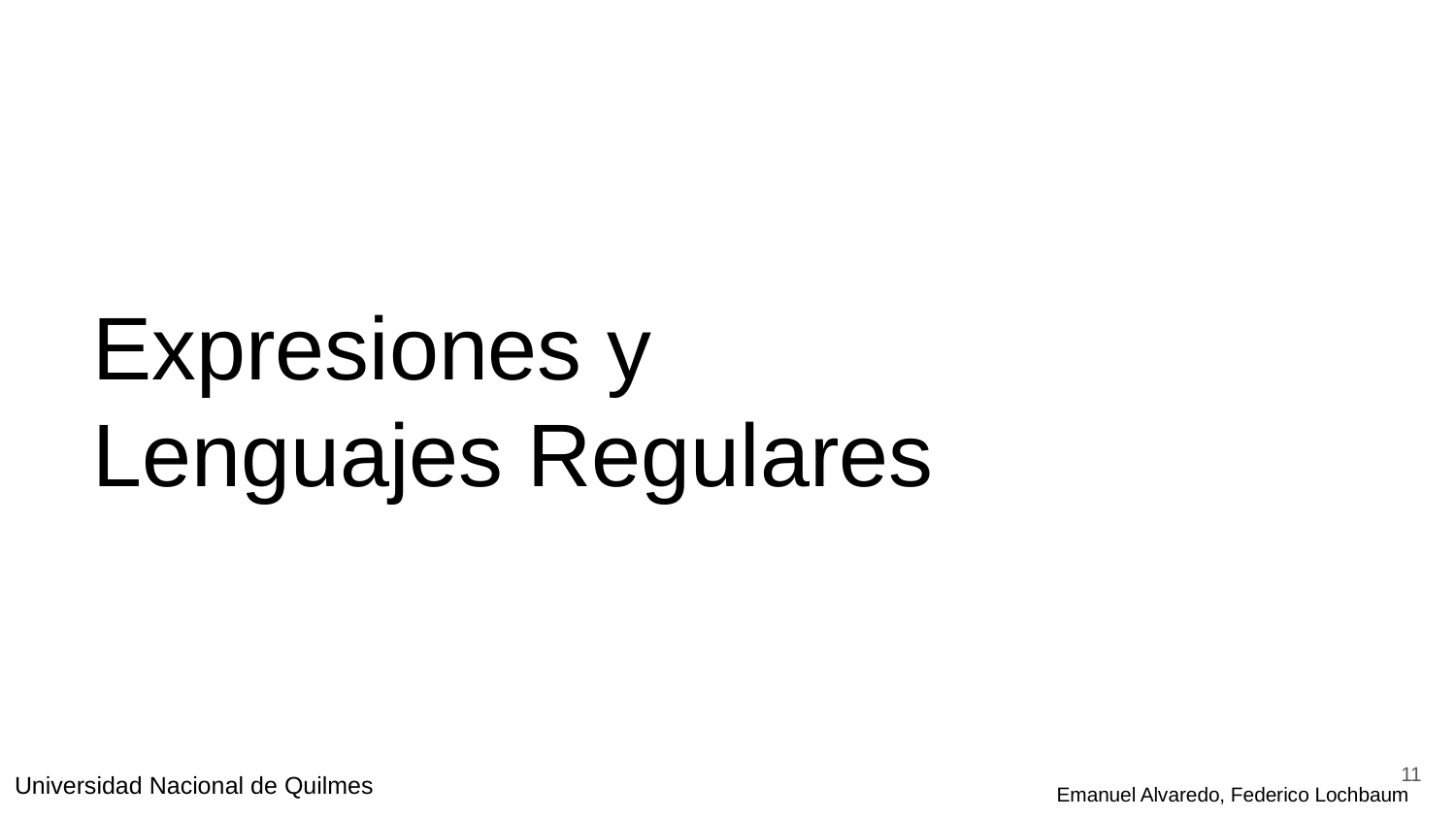

# Expresiones y Lenguajes Regulares
11
Universidad Nacional de Quilmes
Emanuel Alvaredo, Federico Lochbaum